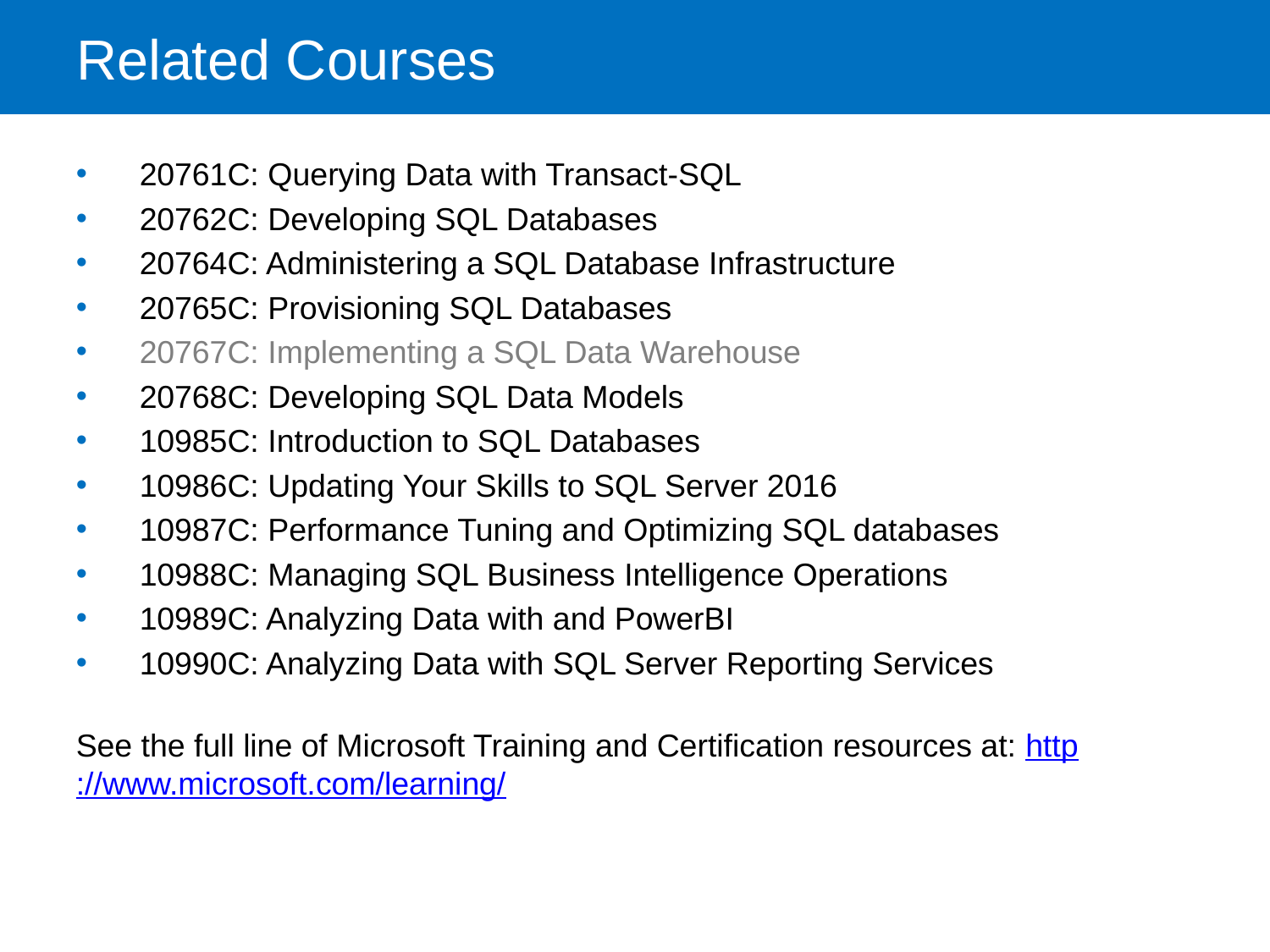

# Related Courses
20761C: Querying Data with Transact-SQL
20762C: Developing SQL Databases
20764C: Administering a SQL Database Infrastructure
20765C: Provisioning SQL Databases
20767C: Implementing a SQL Data Warehouse
20768C: Developing SQL Data Models
10985C: Introduction to SQL Databases
10986C: Updating Your Skills to SQL Server 2016
10987C: Performance Tuning and Optimizing SQL databases
10988C: Managing SQL Business Intelligence Operations
10989C: Analyzing Data with and PowerBI
10990C: Analyzing Data with SQL Server Reporting Services
See the full line of Microsoft Training and Certification resources at: http://www.microsoft.com/learning/